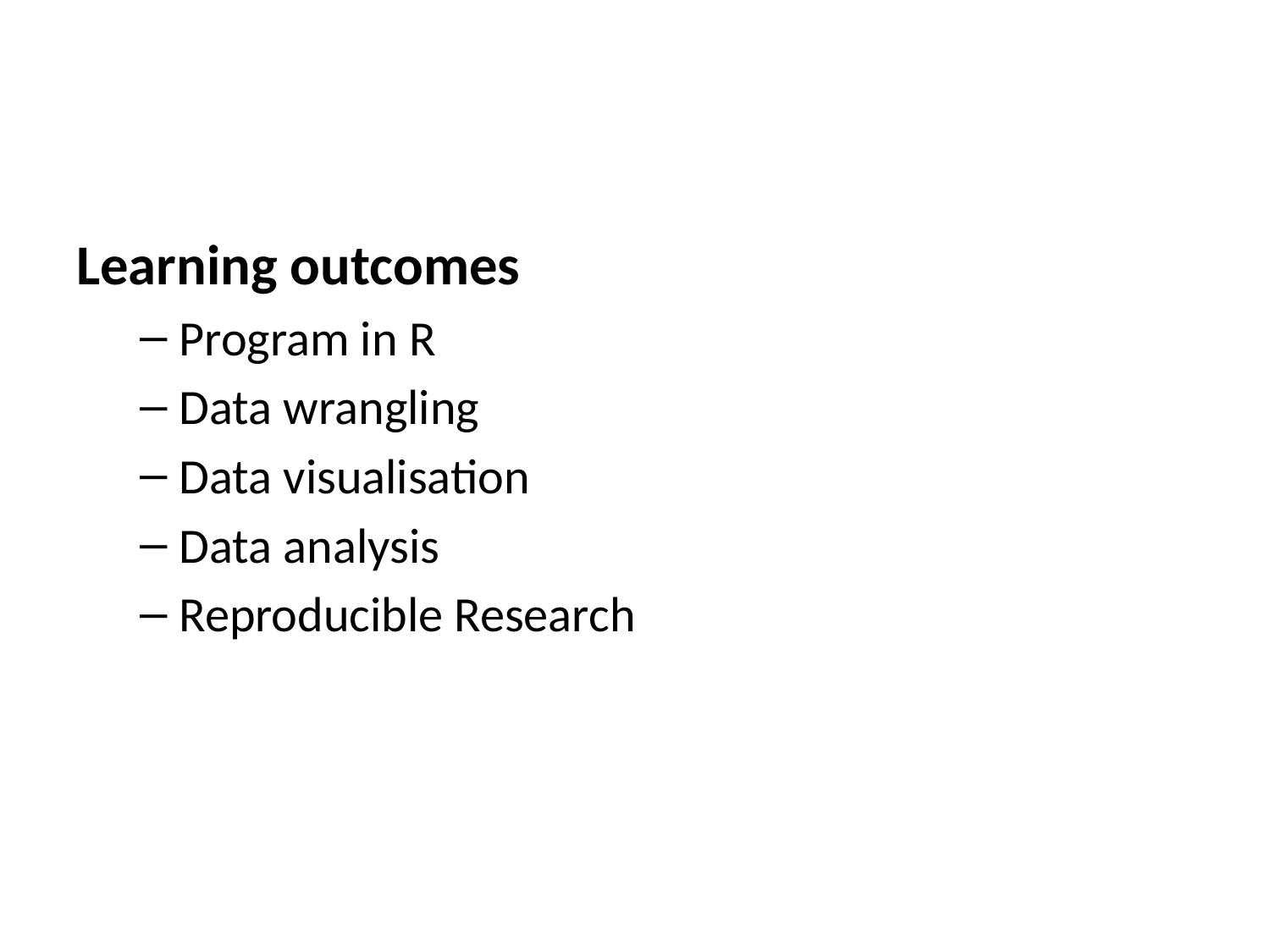

Learning outcomes
Program in R
Data wrangling
Data visualisation
Data analysis
Reproducible Research